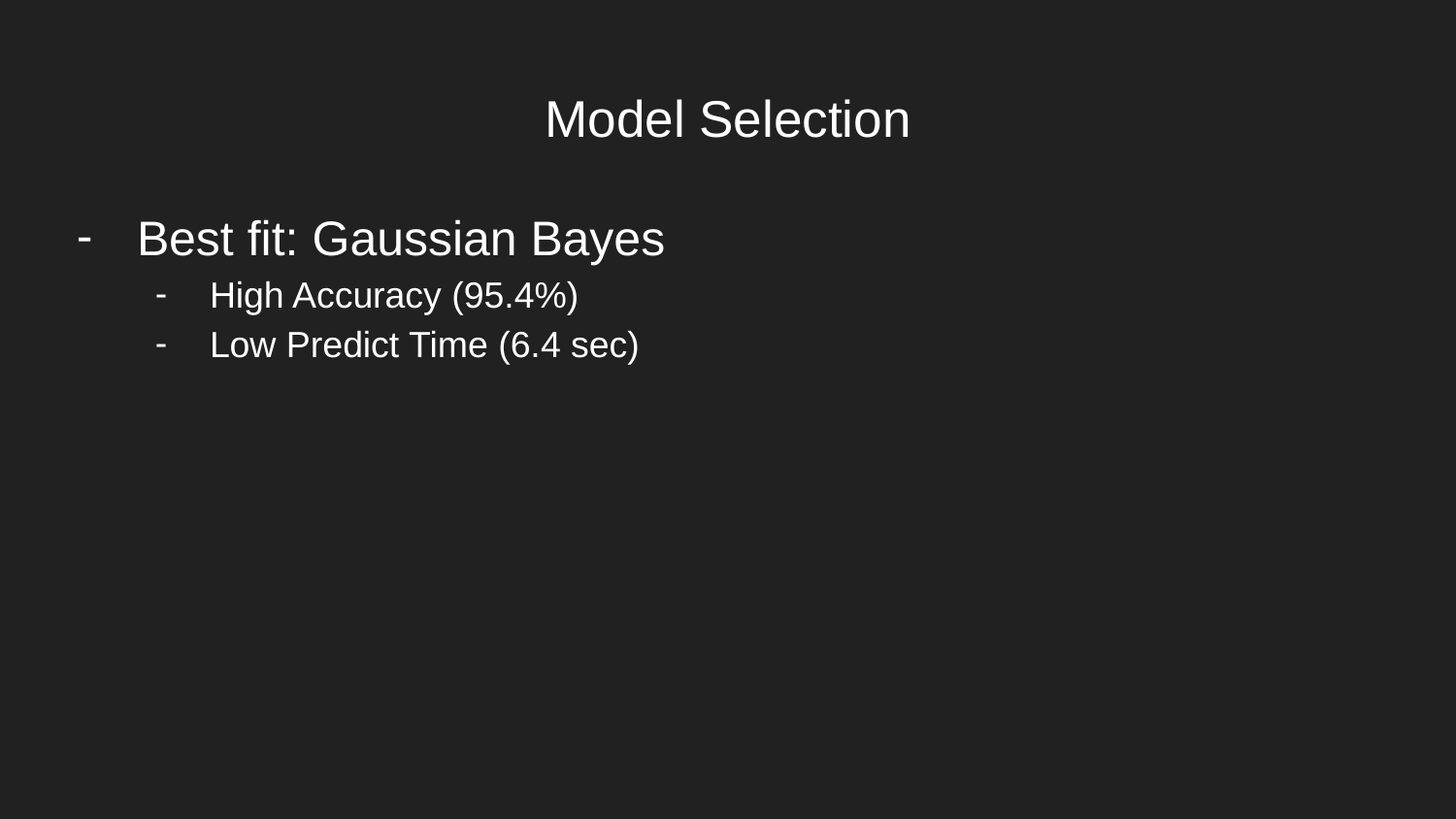

# Model Selection
Best fit: Gaussian Bayes
High Accuracy (95.4%)
Low Predict Time (6.4 sec)